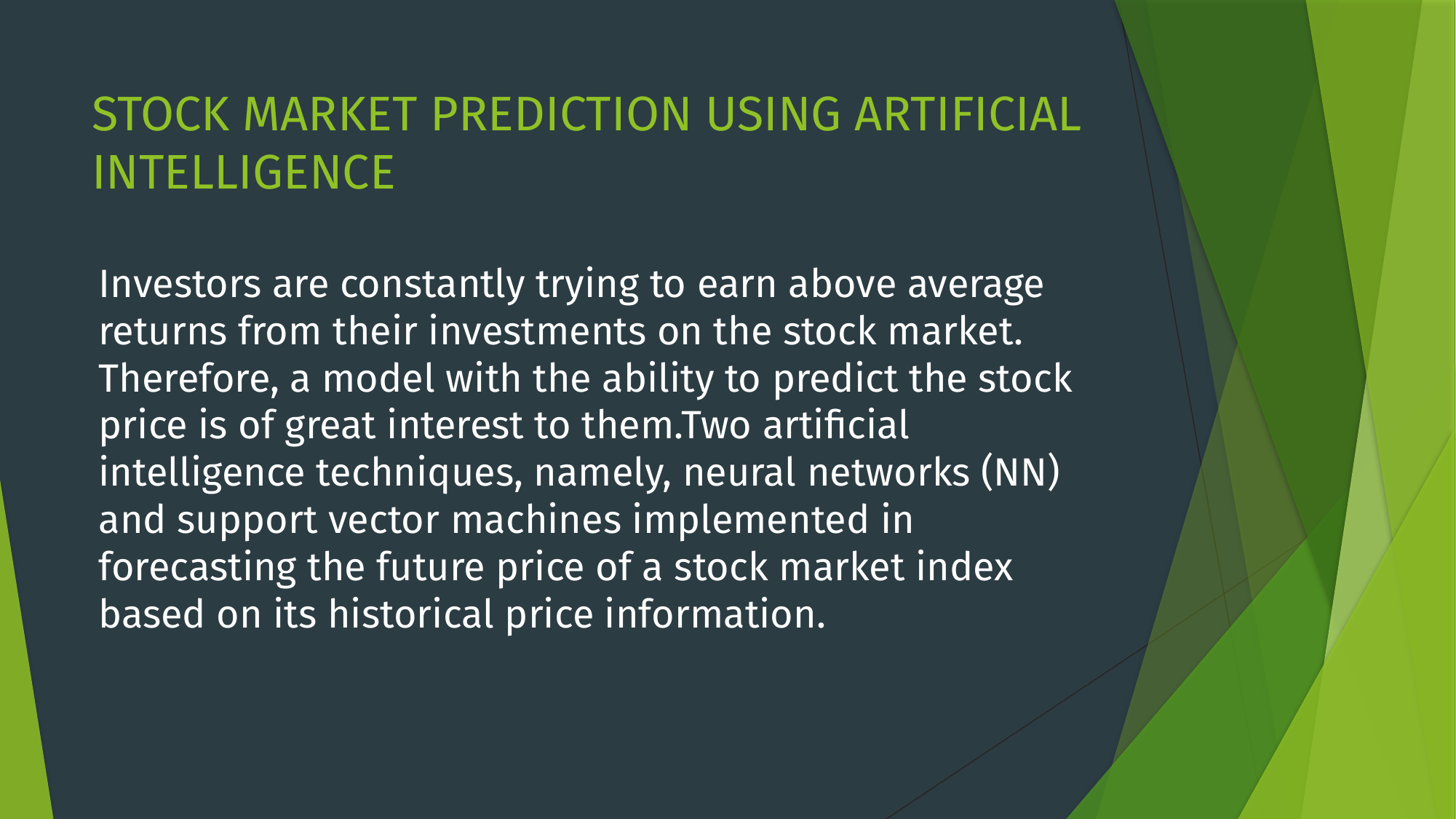

# STOCK MARKET PREDICTION USING ARTIFICIAL
INTELLIGENCE
Investors are constantly trying to earn above average returns from their investments on the stock market. Therefore, a model with the ability to predict the stock price is of great interest to them.Two artificial intelligence techniques, namely, neural networks (NN)  and support vector machines implemented in forecasting the future price of a stock market index based on its historical price information.